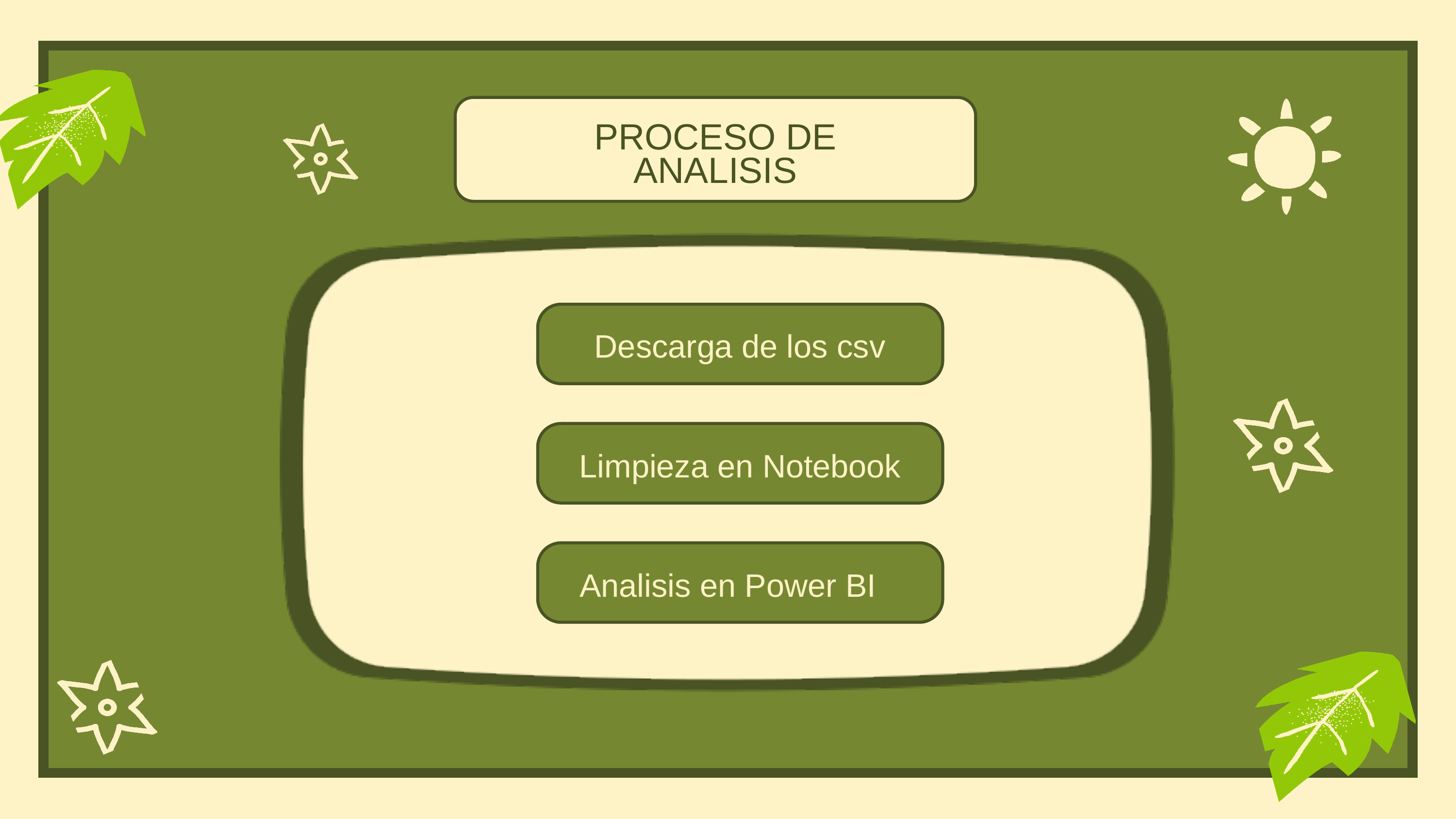

PROCESO DE ANALISIS

Descarga de los csv

Limpieza en Notebook

Analisis en Power BI